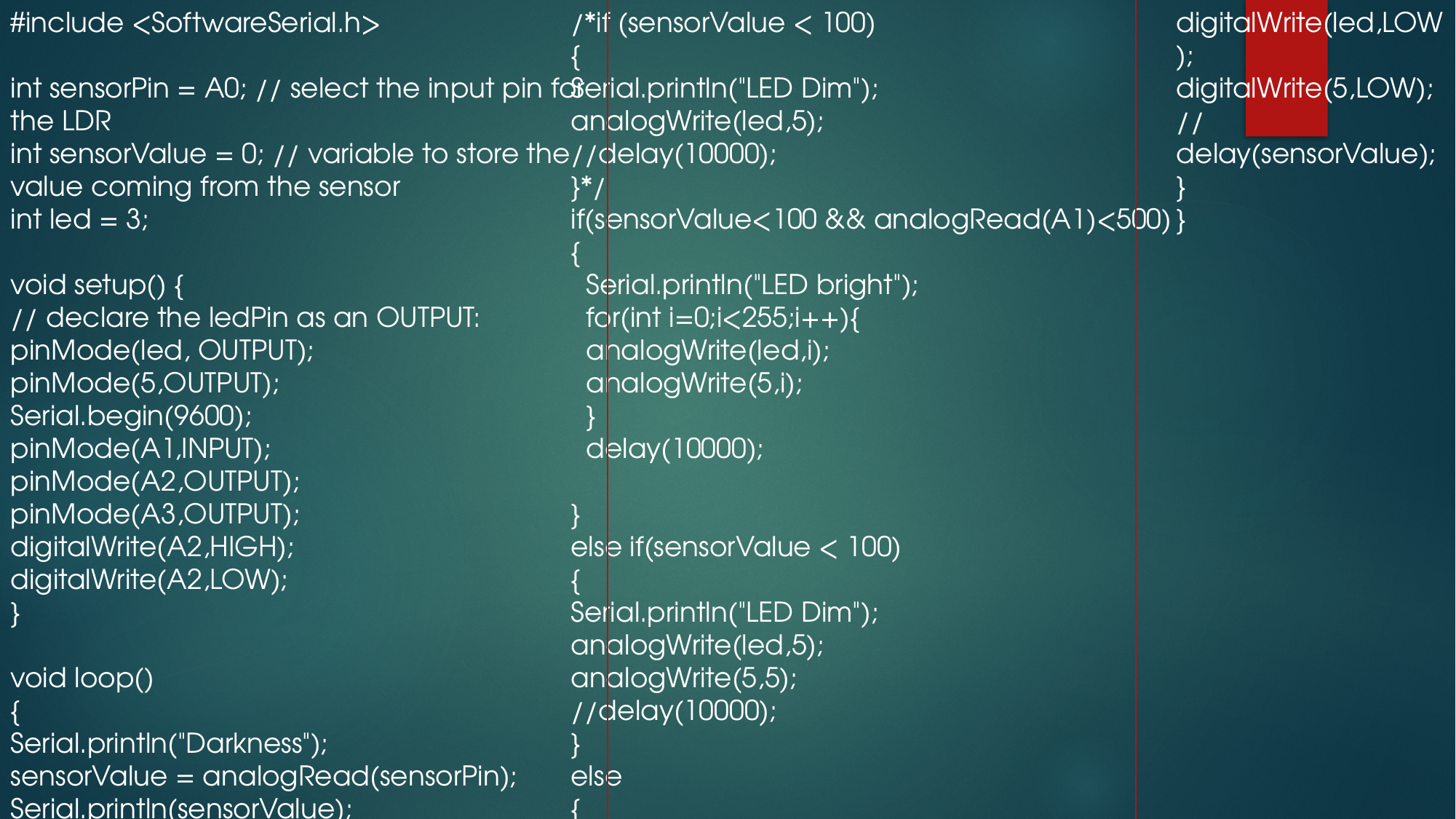

/*if (sensorValue < 100)
{
Serial.println("LED Dim");
analogWrite(led,5);
//delay(10000);
}*/
if(sensorValue<100 && analogRead(A1)<500)
{
  Serial.println("LED bright");
  for(int i=0;i<255;i++){
  analogWrite(led,i);
  analogWrite(5,i);
  }
  delay(10000);

}
else if(sensorValue < 100)
{
Serial.println("LED Dim");
analogWrite(led,5);
analogWrite(5,5);
//delay(10000);
}
else
{

digitalWrite(led,LOW);
digitalWrite(5,LOW);
//delay(sensorValue);
}
}
#include <SoftwareSerial.h>

int sensorPin = A0; // select the input pin for the LDR
int sensorValue = 0; // variable to store the value coming from the sensor
int led = 3;

void setup() {
// declare the ledPin as an OUTPUT:
pinMode(led, OUTPUT);
pinMode(5,OUTPUT);
Serial.begin(9600);
pinMode(A1,INPUT);
pinMode(A2,OUTPUT);
pinMode(A3,OUTPUT);
digitalWrite(A2,HIGH);
digitalWrite(A2,LOW);
}

void loop()
{
Serial.println("Darkness");
sensorValue = analogRead(sensorPin);
Serial.println(sensorValue);